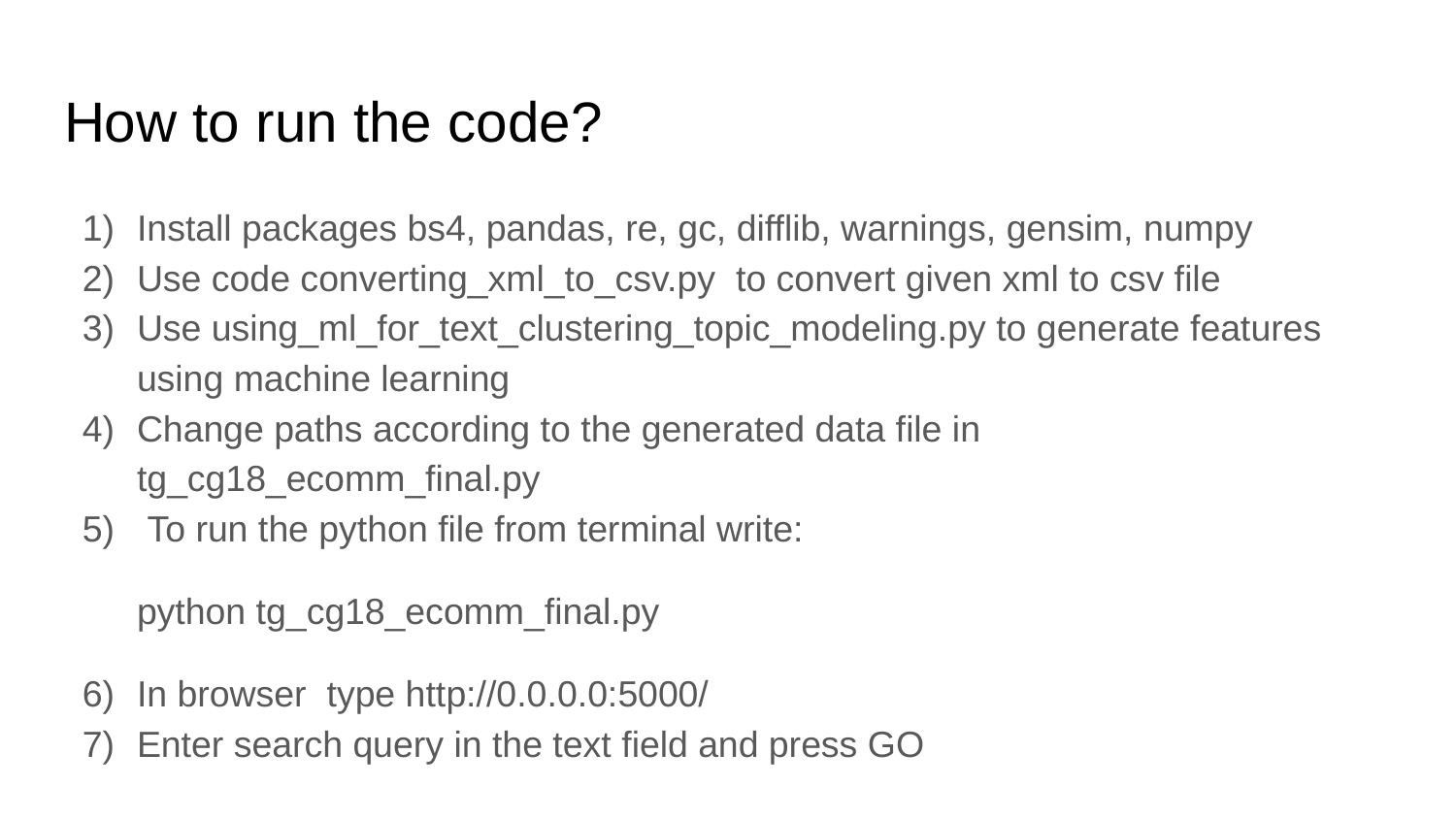

# How to run the code?
Install packages bs4, pandas, re, gc, difflib, warnings, gensim, numpy
Use code converting_xml_to_csv.py  to convert given xml to csv file
Use using_ml_for_text_clustering_topic_modeling.py to generate features using machine learning
Change paths according to the generated data file in tg_cg18_ecomm_final.py
 To run the python file from terminal write:
python tg_cg18_ecomm_final.py
In browser  type http://0.0.0.0:5000/
Enter search query in the text field and press GO